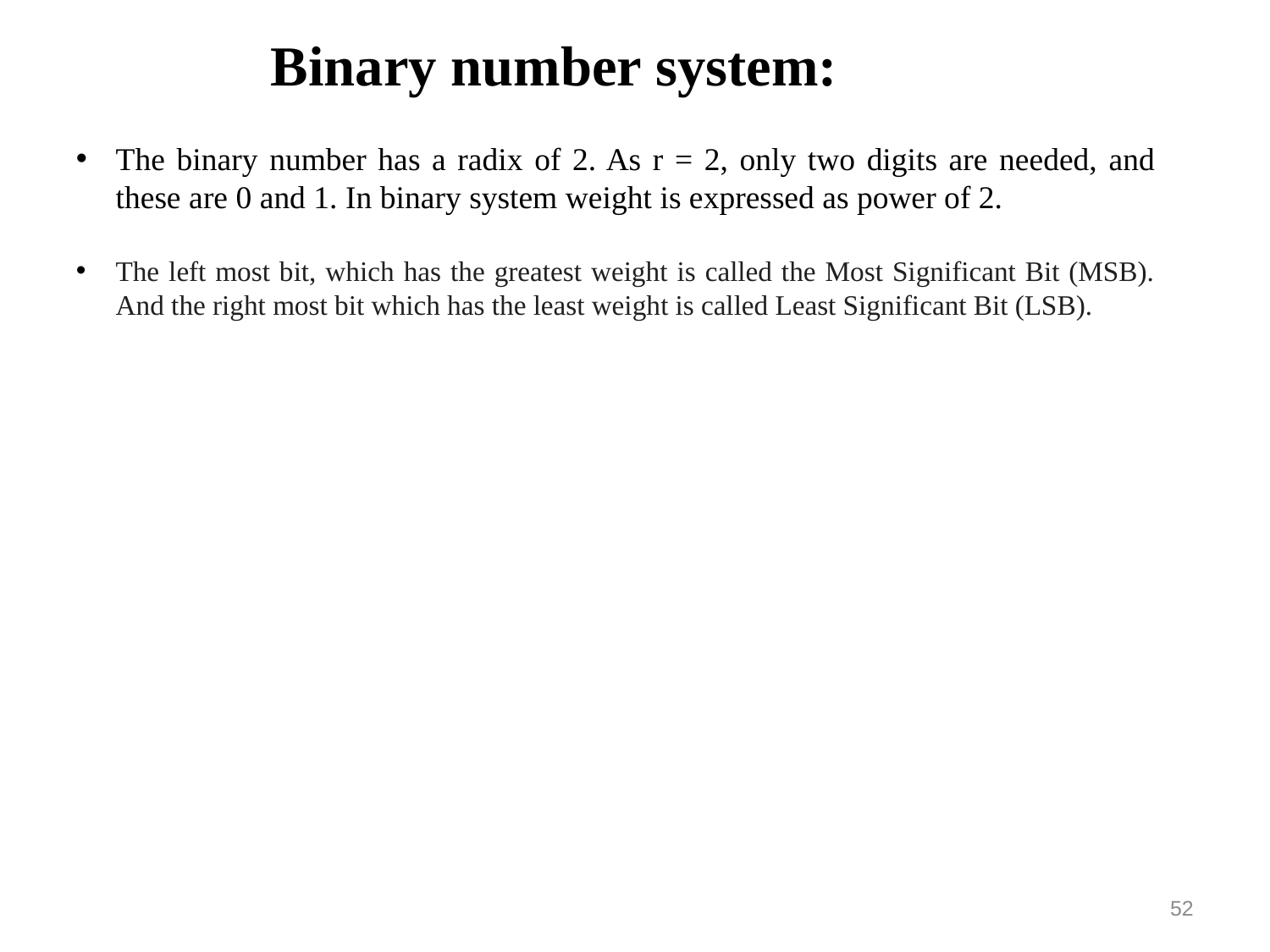

# Binary number system:
The binary number has a radix of 2. As r = 2, only two digits are needed, and these are 0 and 1. In binary system weight is expressed as power of 2.

The left most bit, which has the greatest weight is called the Most Significant Bit (MSB). And the right most bit which has the least weight is called Least Significant Bit (LSB).

52